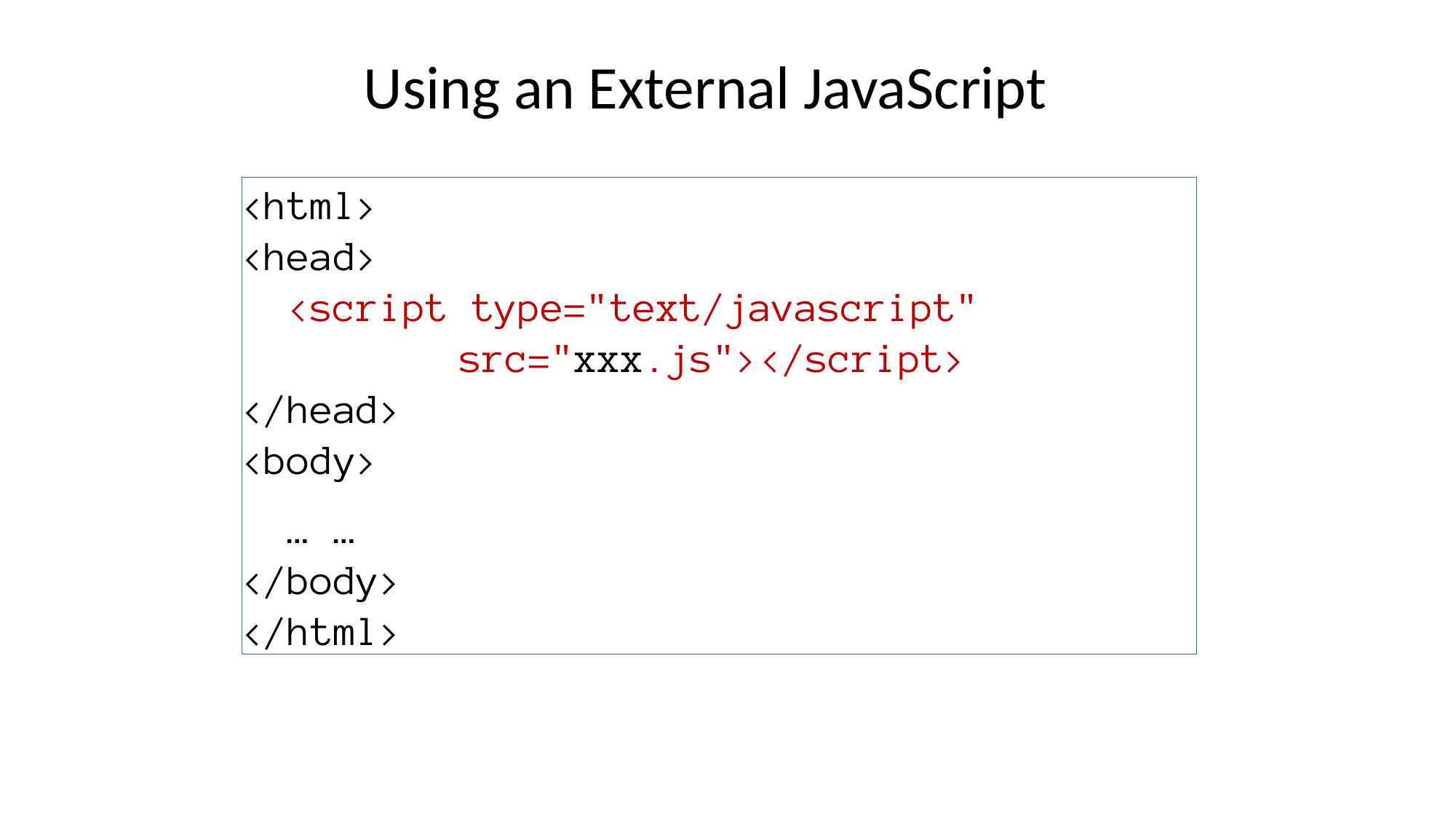

# Using an External JavaScript
<html>
<head>
  <script type="text/javascript" 				src="xxx.js"></script>
</head>
<body>
  … …
</body>
</html>